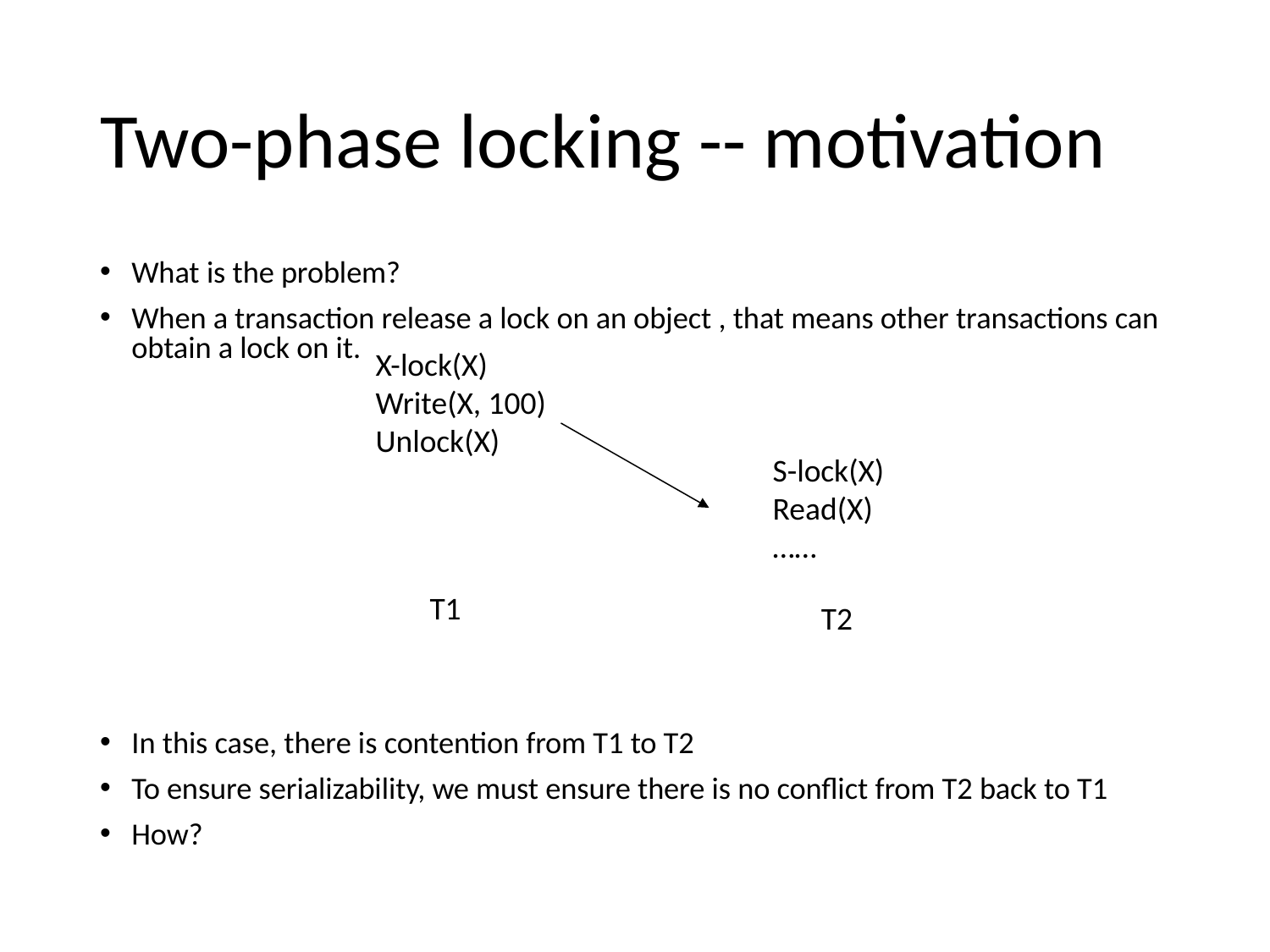

# Two-phase locking -- motivation
What is the problem?
When a transaction release a lock on an object , that means other transactions can obtain a lock on it.

In this case, there is contention from T1 to T2
To ensure serializability, we must ensure there is no conflict from T2 back to T1
How?
X-lock(X)
Write(X, 100)
Unlock(X)

S-lock(X)
Read(X)
……
T1
T2